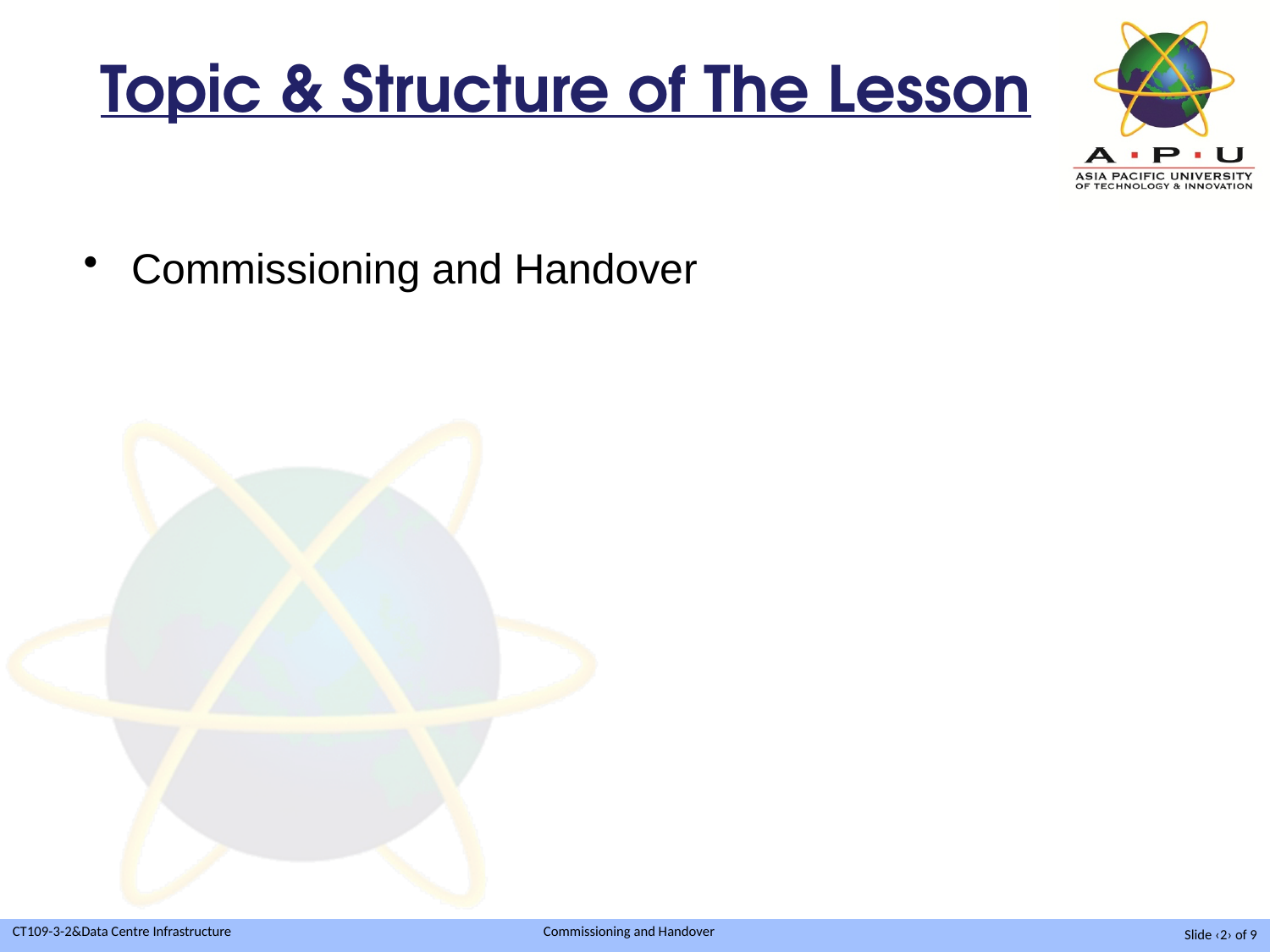

# Topic & Structure of The Lesson
Commissioning and Handover

Slide ‹2› of 9